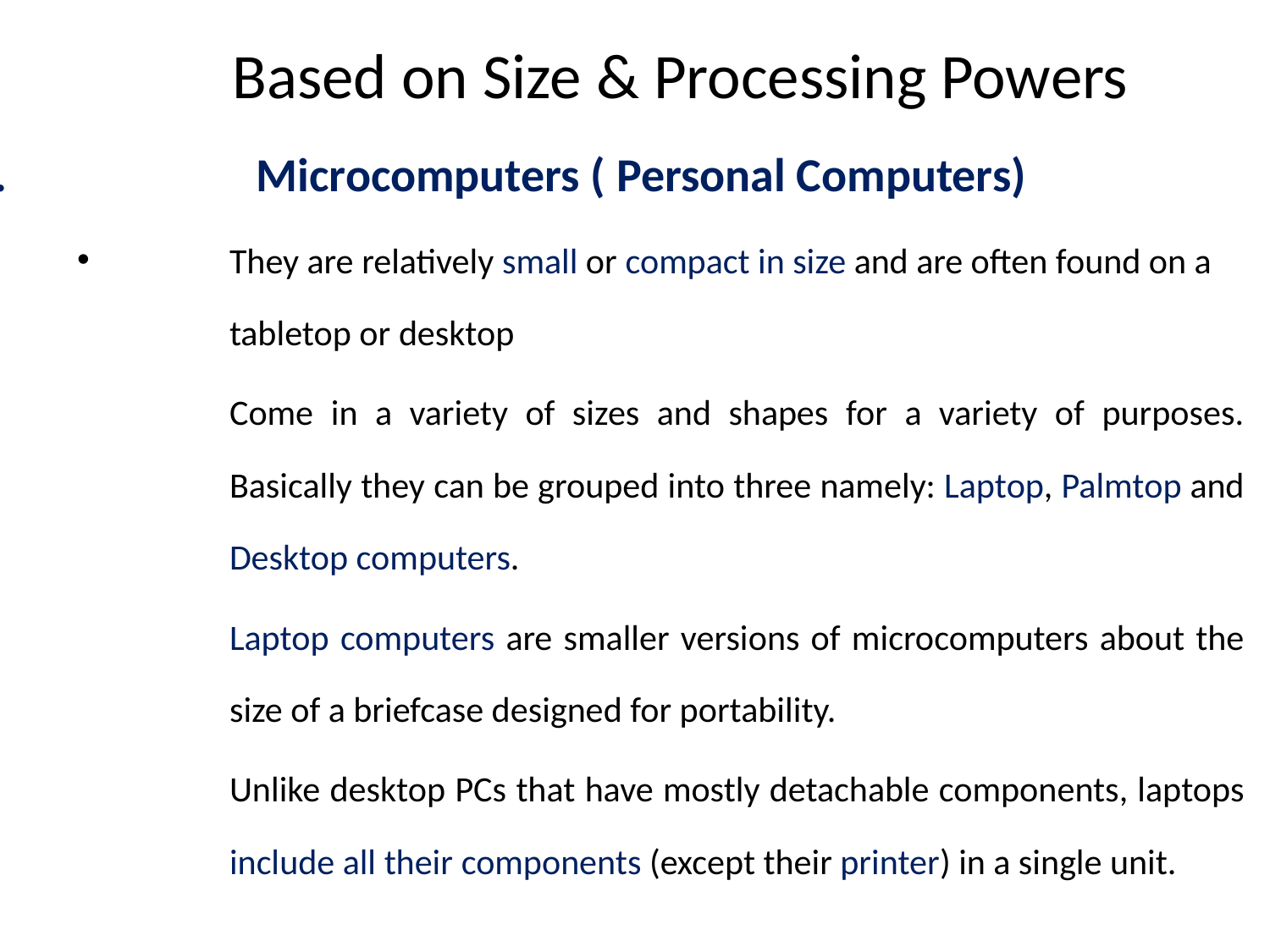

# Based on Size & Processing Powers
Microcomputers ( Personal Computers)
They are relatively small or compact in size and are often found on a tabletop or desktop
Come in a variety of sizes and shapes for a variety of purposes. Basically they can be grouped into three namely: Laptop, Palmtop and Desktop computers.
Laptop computers are smaller versions of microcomputers about the size of a briefcase designed for portability.
Unlike desktop PCs that have mostly detachable components, laptops include all their components (except their printer) in a single unit.